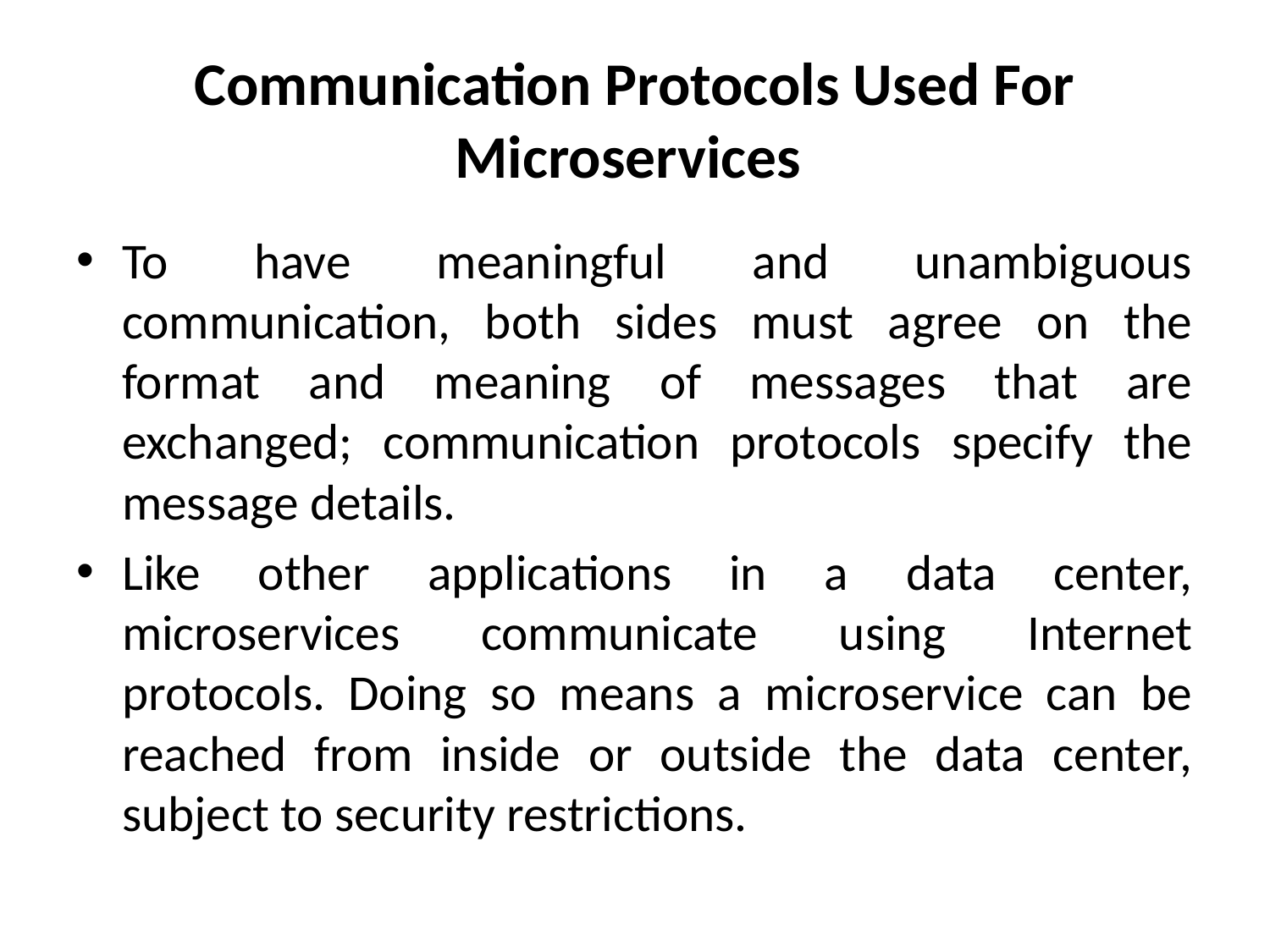

# Communication Protocols Used For Microservices
To have meaningful and unambiguous communication, both sides must agree on the format and meaning of messages that are exchanged; communication protocols specify the message details.
Like other applications in a data center, microservices communicate using Internet protocols. Doing so means a microservice can be reached from inside or outside the data center, subject to security restrictions.